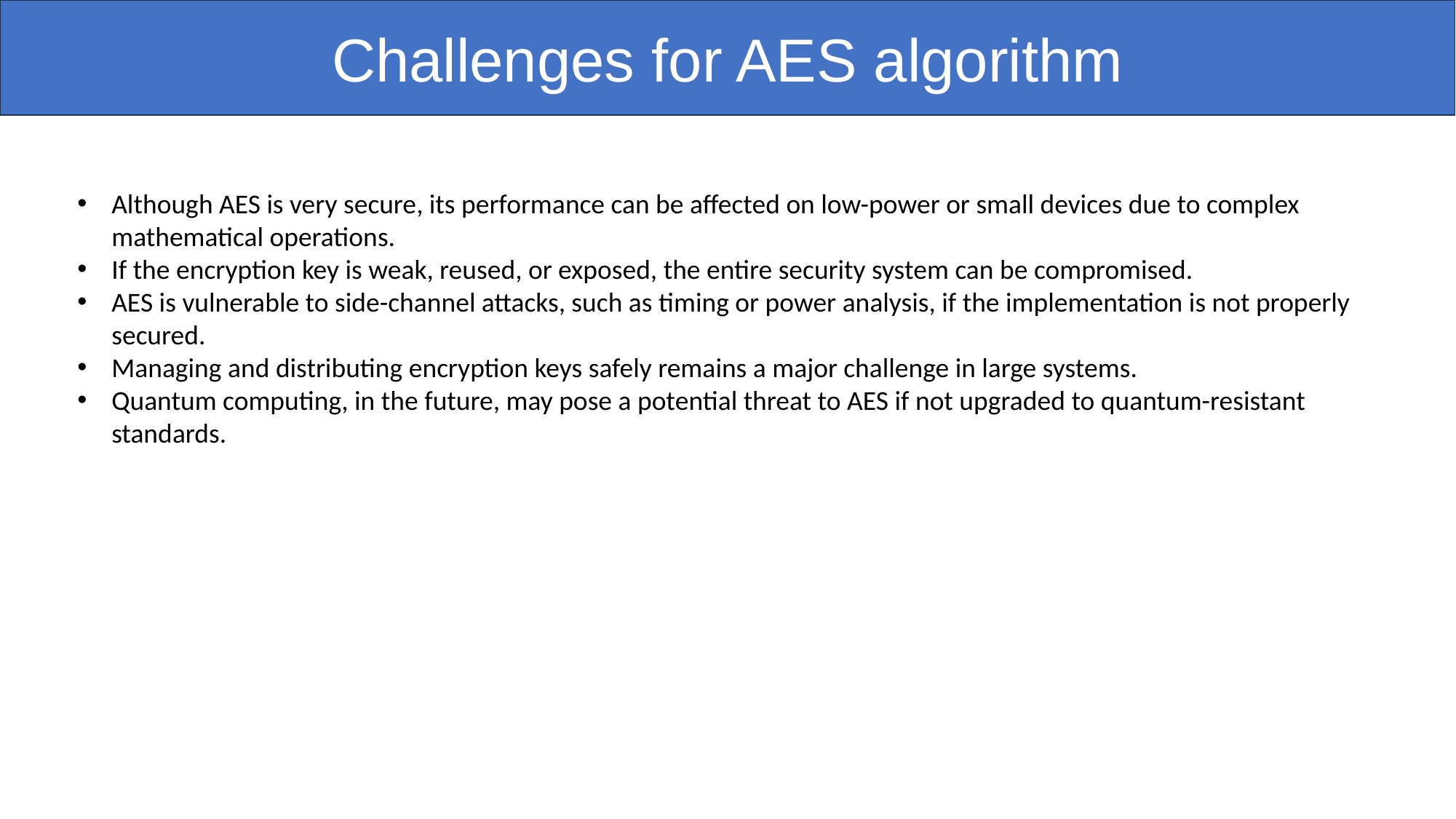

Challenges for AES algorithm
Although AES is very secure, its performance can be affected on low-power or small devices due to complex mathematical operations.
If the encryption key is weak, reused, or exposed, the entire security system can be compromised.
AES is vulnerable to side-channel attacks, such as timing or power analysis, if the implementation is not properly secured.
Managing and distributing encryption keys safely remains a major challenge in large systems.
Quantum computing, in the future, may pose a potential threat to AES if not upgraded to quantum-resistant standards.